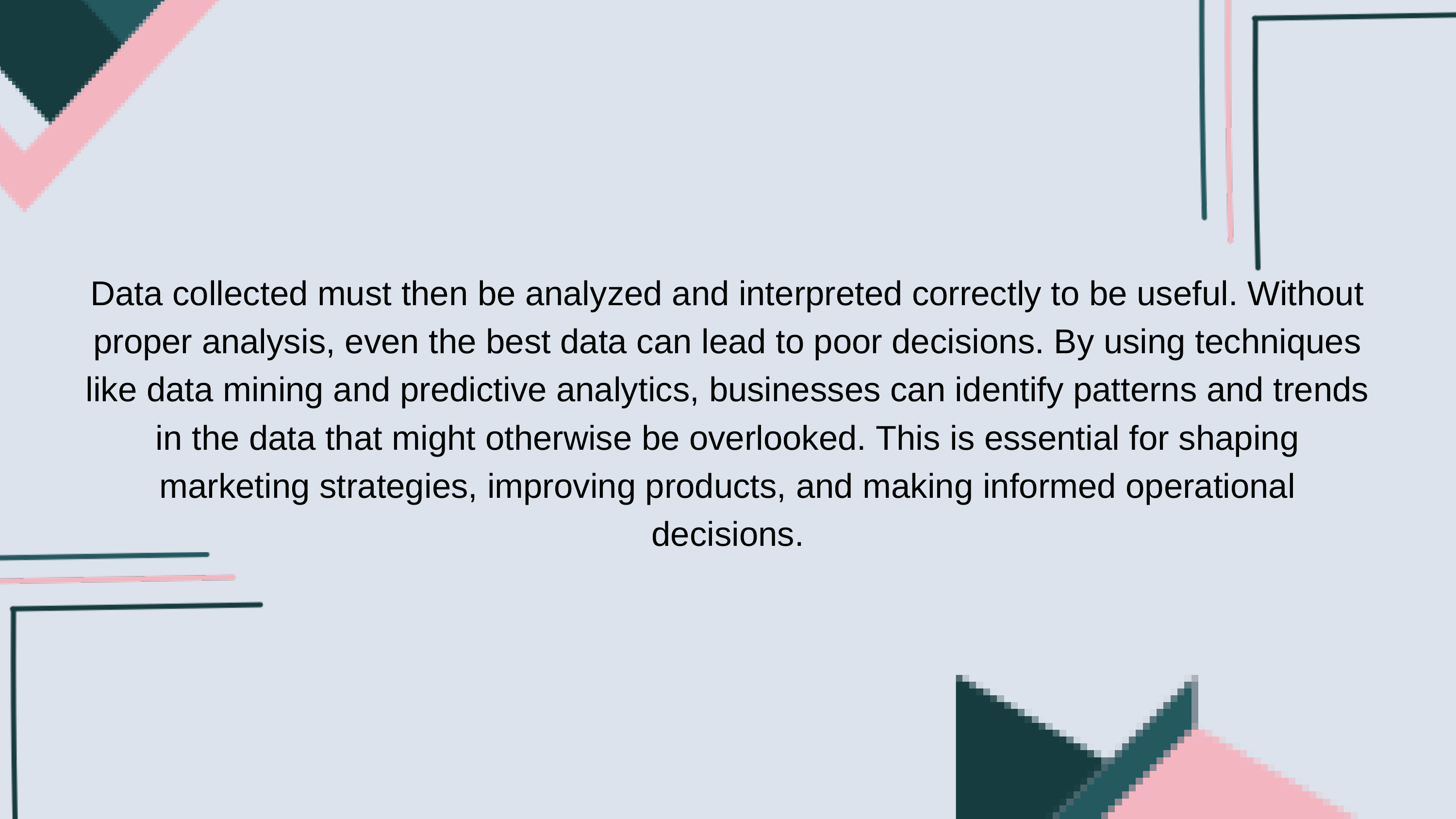

Data collected must then be analyzed and interpreted correctly to be useful. Without proper analysis, even the best data can lead to poor decisions. By using techniques like data mining and predictive analytics, businesses can identify patterns and trends in the data that might otherwise be overlooked. This is essential for shaping marketing strategies, improving products, and making informed operational decisions.